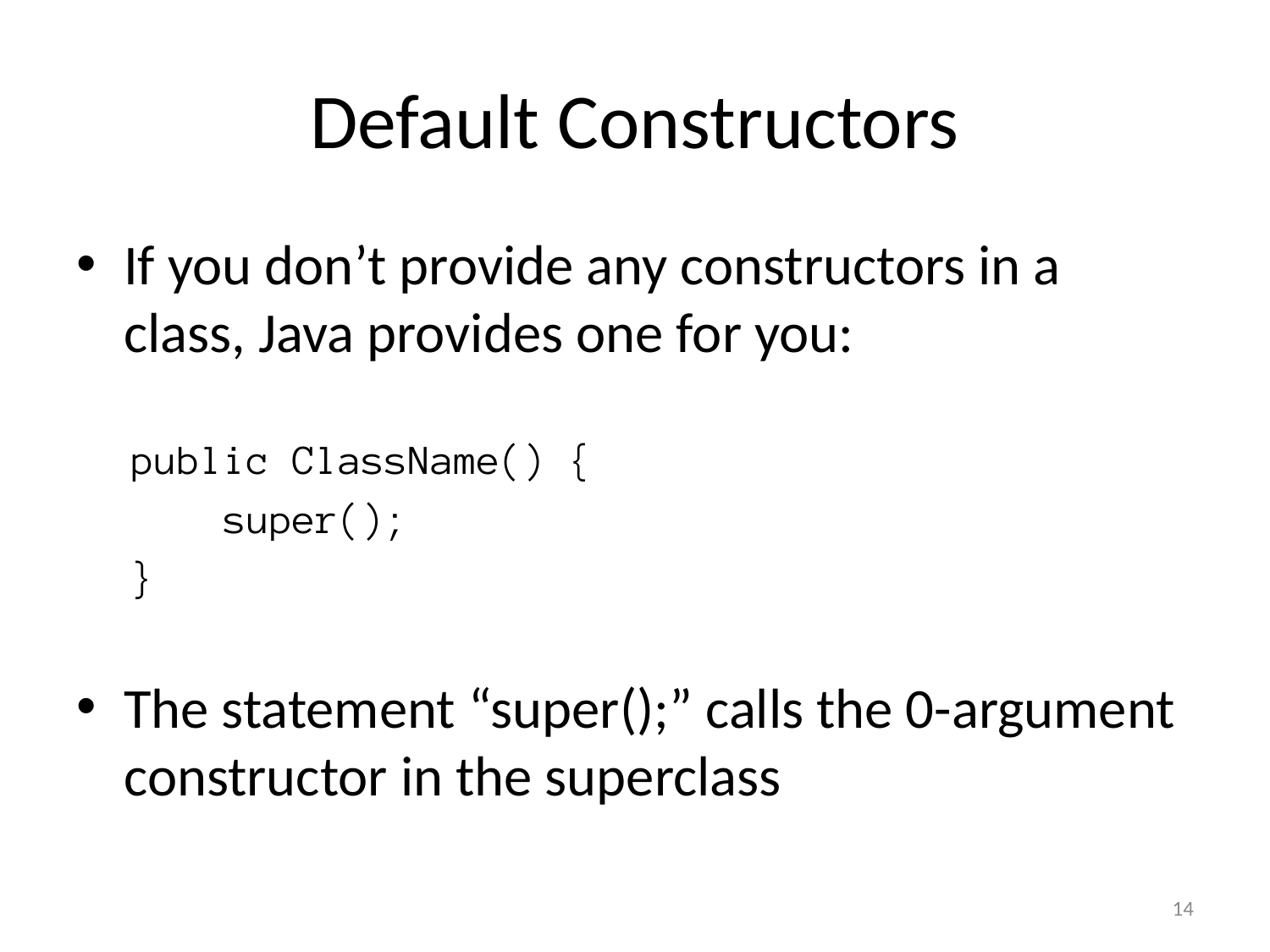

# Default Constructors
If you don’t provide any constructors in a class, Java provides one for you:

public ClassName() {
    super();
}

The statement “super();” calls the 0-argument constructor in the superclass
14